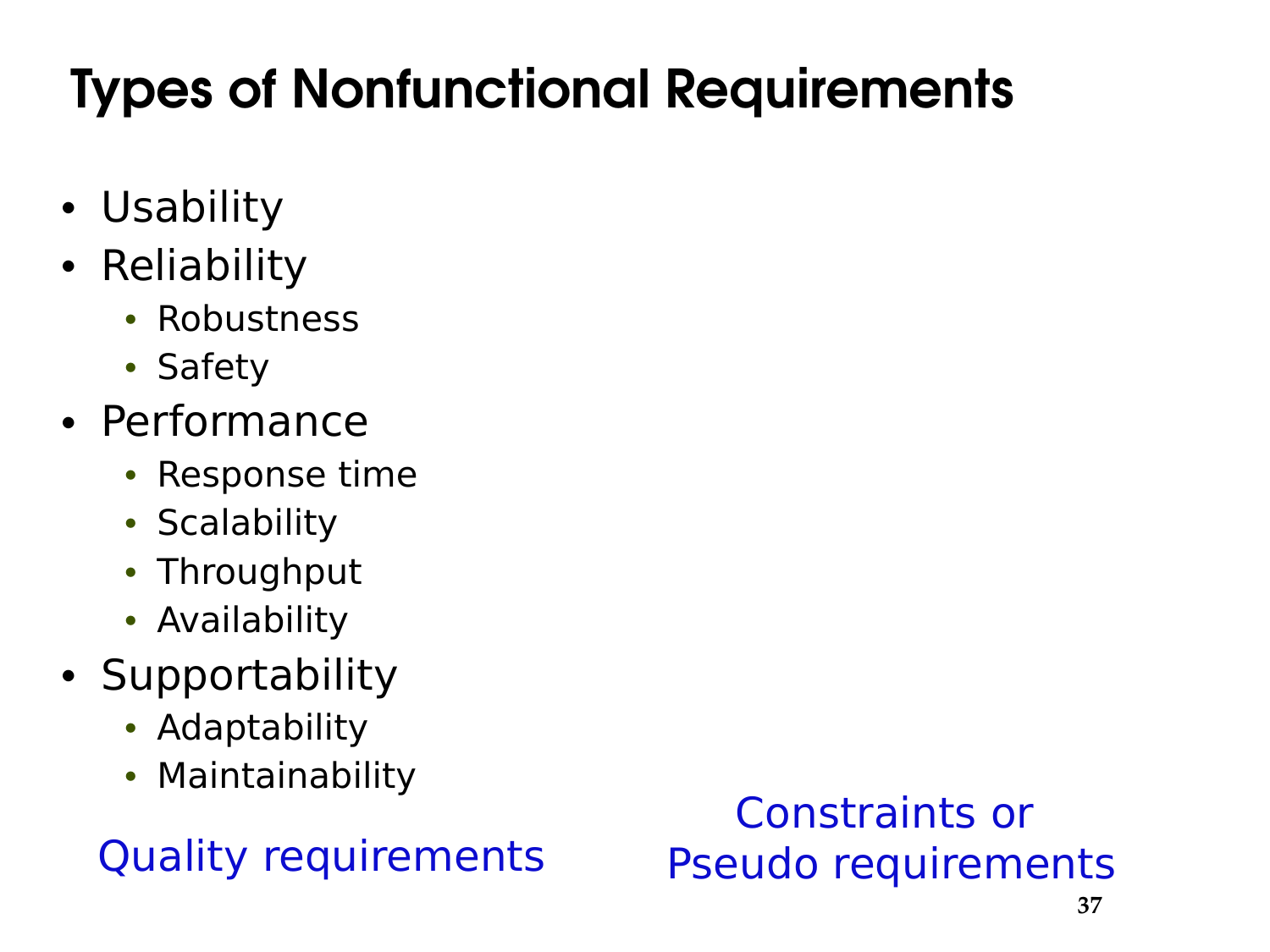

# Types of Nonfunctional Requirements
Usability
Reliability
Robustness
Safety
Performance
Response time
Scalability
Throughput
Availability
Supportability
Adaptability
Maintainability
Constraints or
Pseudo requirements
Quality requirements